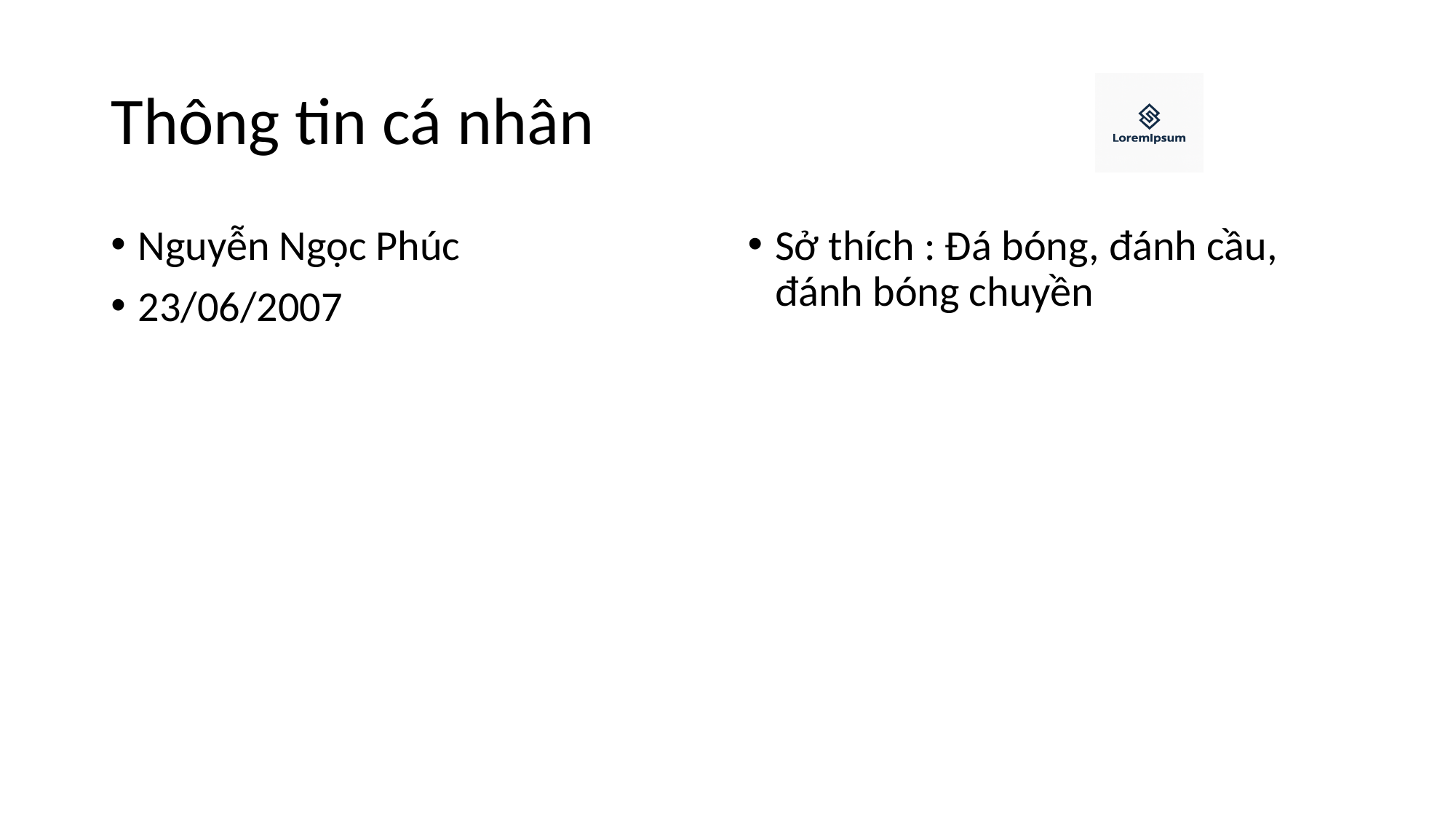

# Thông tin cá nhân
Nguyễn Ngọc Phúc
23/06/2007
Sở thích : Đá bóng, đánh cầu, đánh bóng chuyền